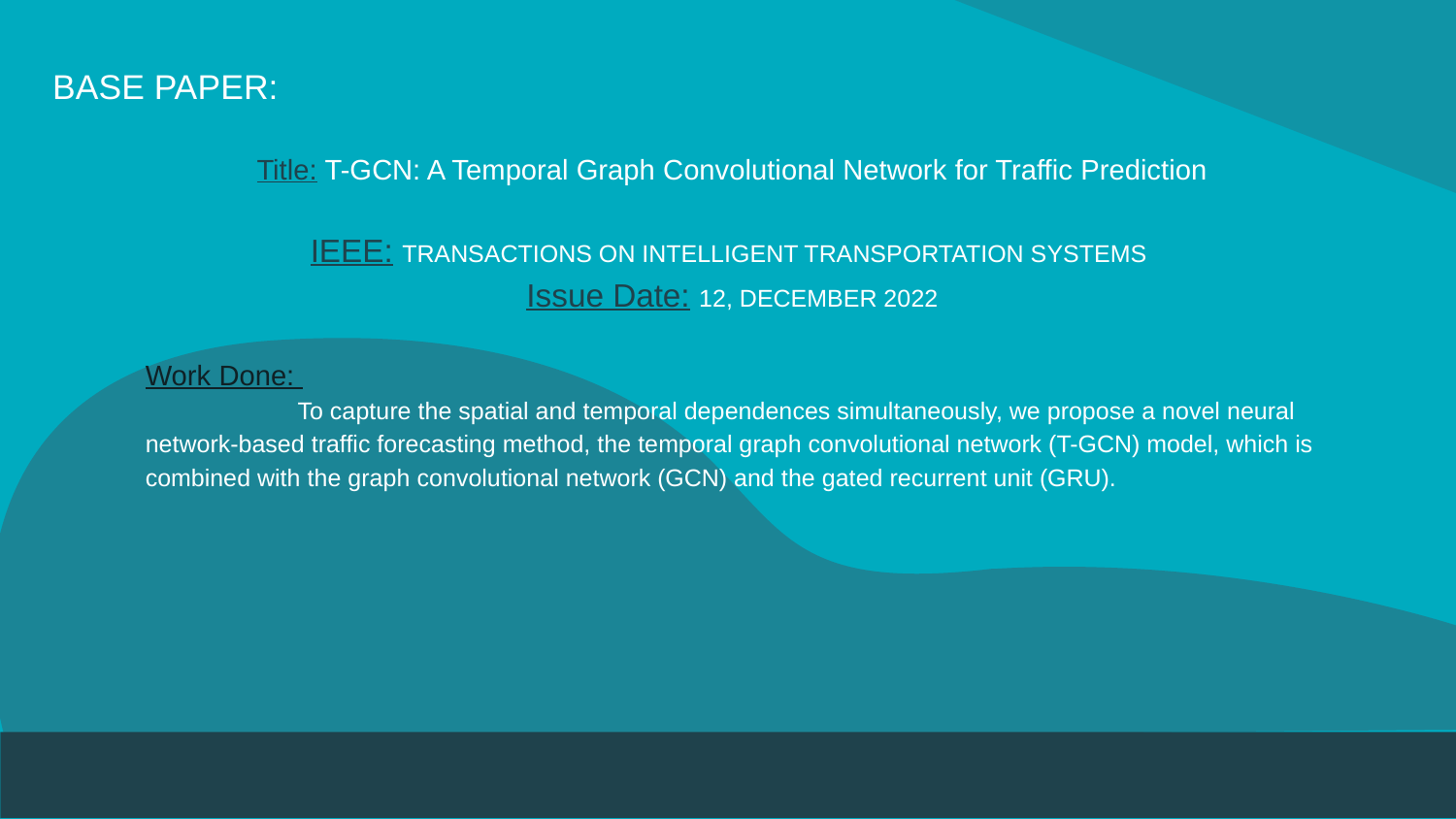

# BASE PAPER:
Title: T-GCN: A Temporal Graph Convolutional Network for Traffic Prediction

IEEE: TRANSACTIONS ON INTELLIGENT TRANSPORTATION SYSTEMS
Issue Date: 12, DECEMBER 2022

Work Done:
 	 To capture the spatial and temporal dependences simultaneously, we propose a novel neural
network-based traffic forecasting method, the temporal graph convolutional network (T-GCN) model, which is combined with the graph convolutional network (GCN) and the gated recurrent unit (GRU).